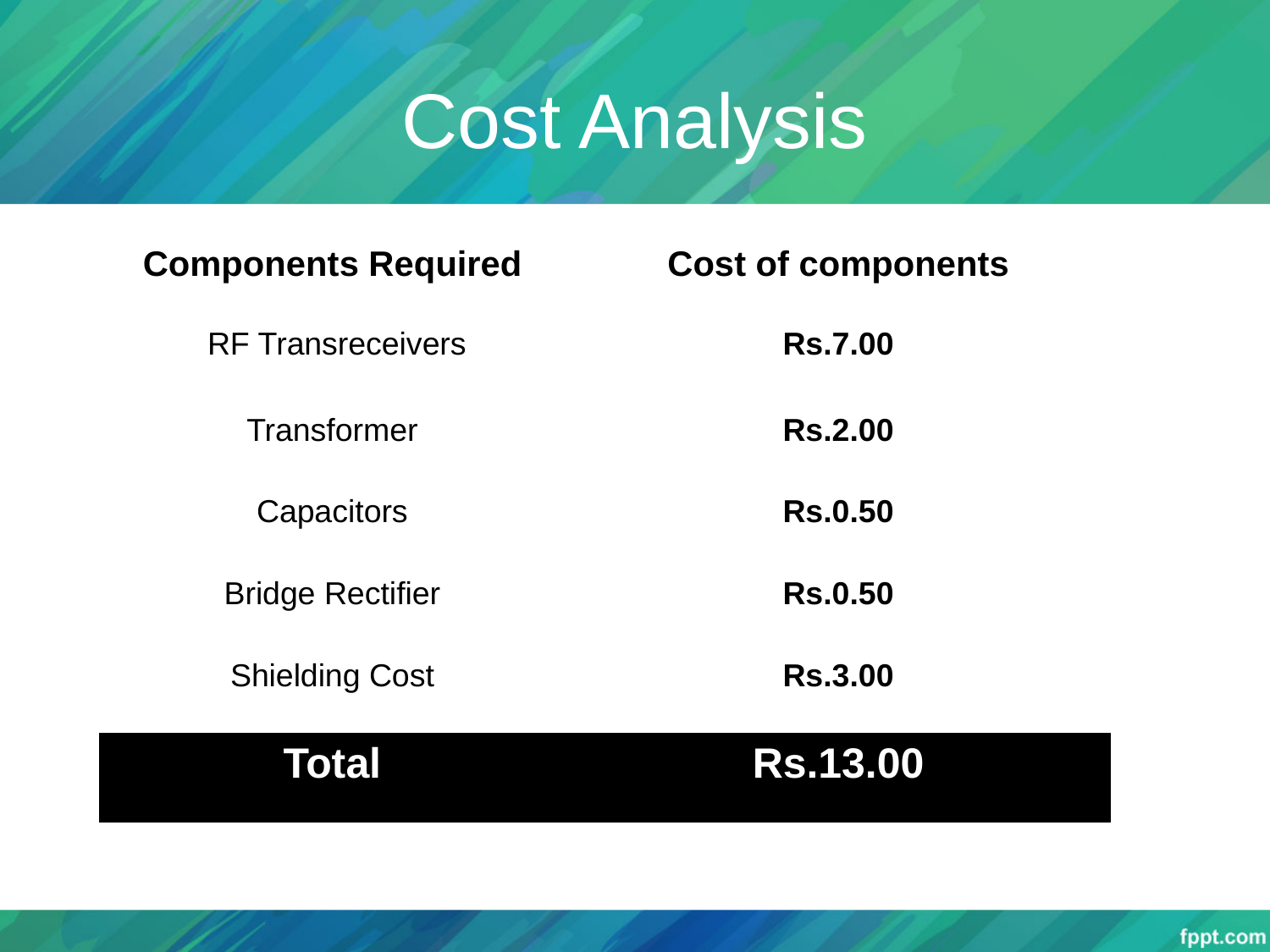

# Cost Analysis
| Components Required | Cost of components |
| --- | --- |
| RF Transreceivers | Rs.7.00 |
| Transformer | Rs.2.00 |
| Capacitors | Rs.0.50 |
| Bridge Rectifier | Rs.0.50 |
| Shielding Cost | Rs.3.00 |
| Total | Rs.13.00 |